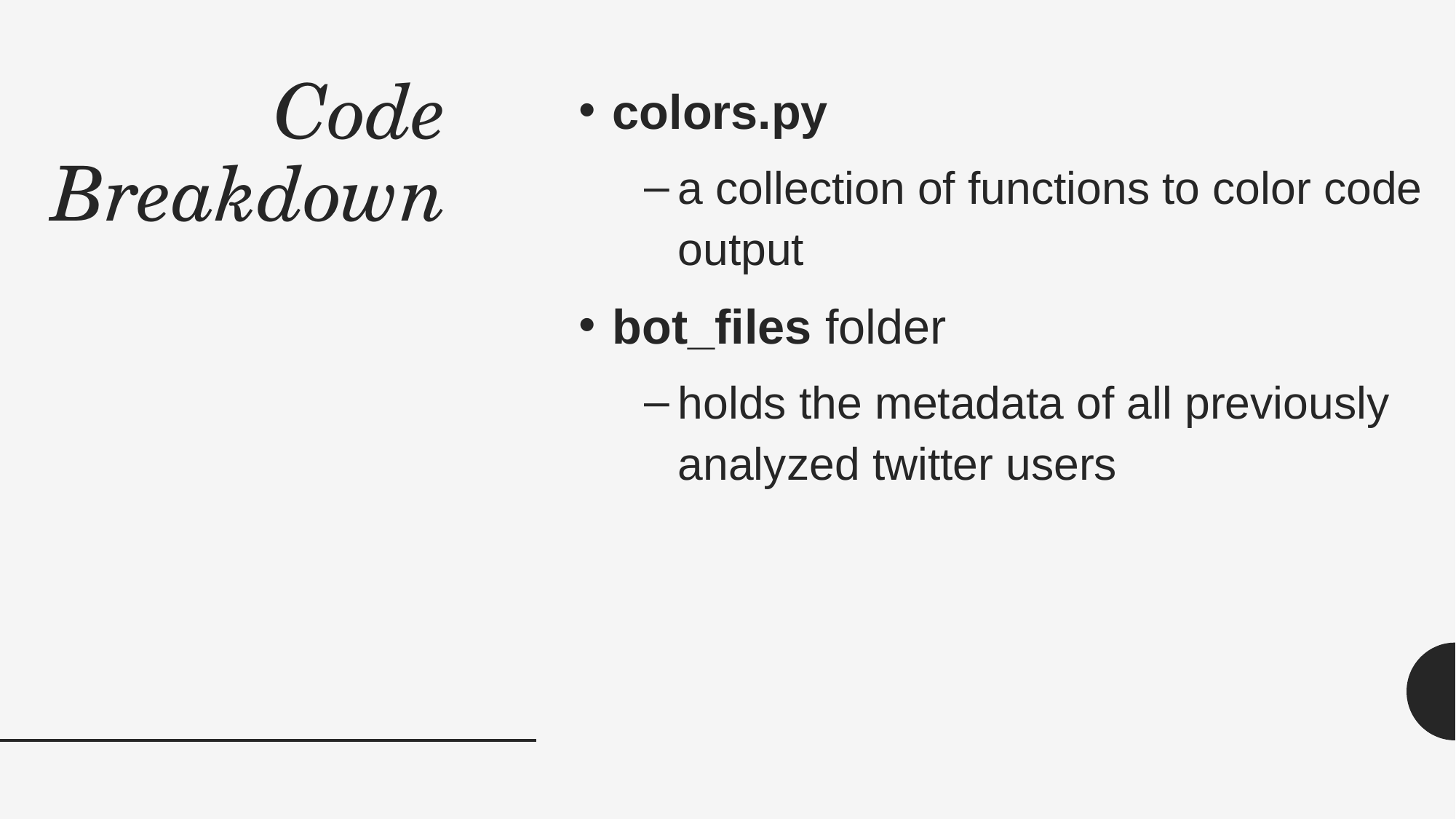

# Code Breakdown
colors.py
a collection of functions to color code output
bot_files folder
holds the metadata of all previously analyzed twitter users